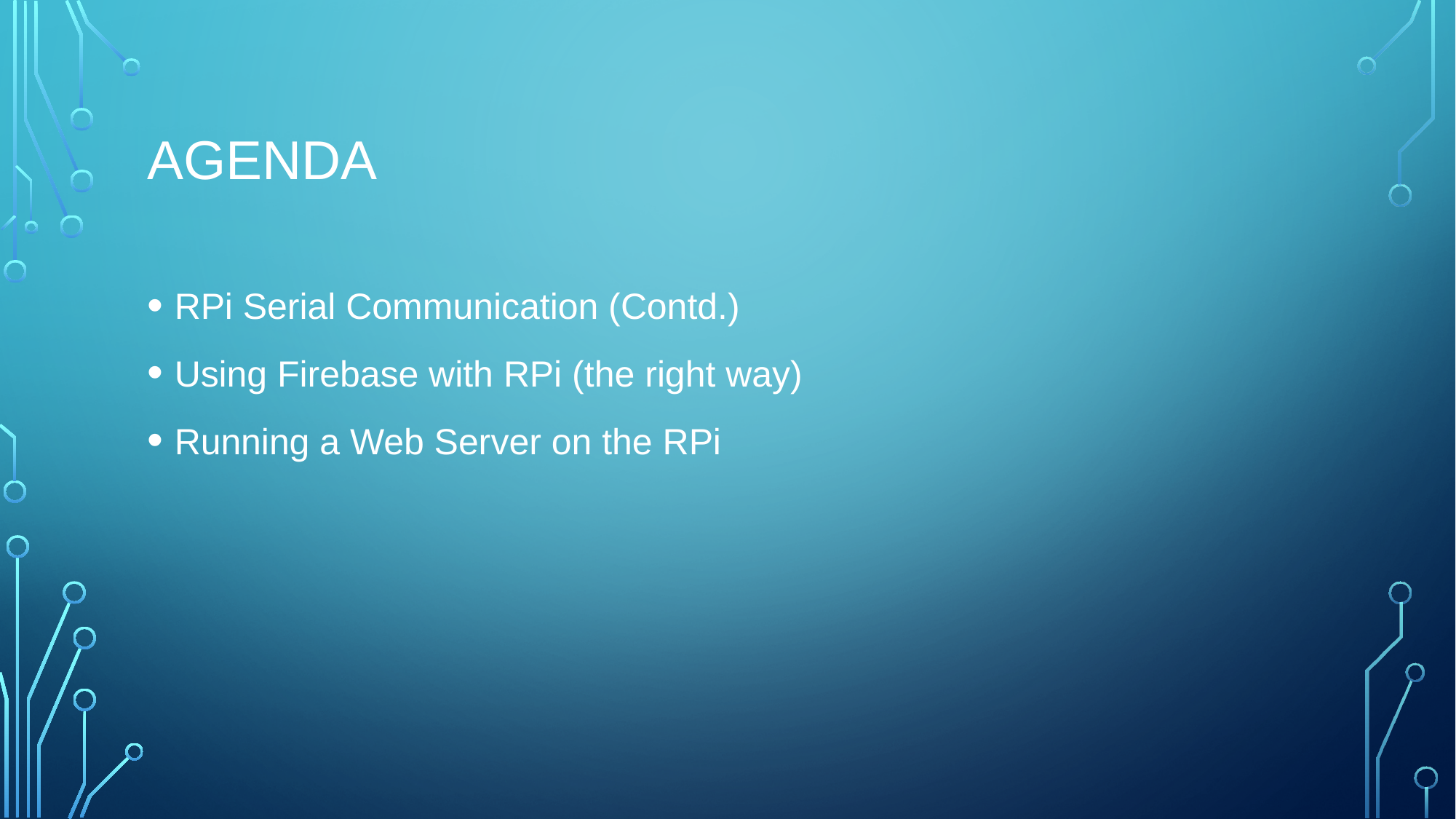

# Agenda
RPi Serial Communication (Contd.)
Using Firebase with RPi (the right way)
Running a Web Server on the RPi